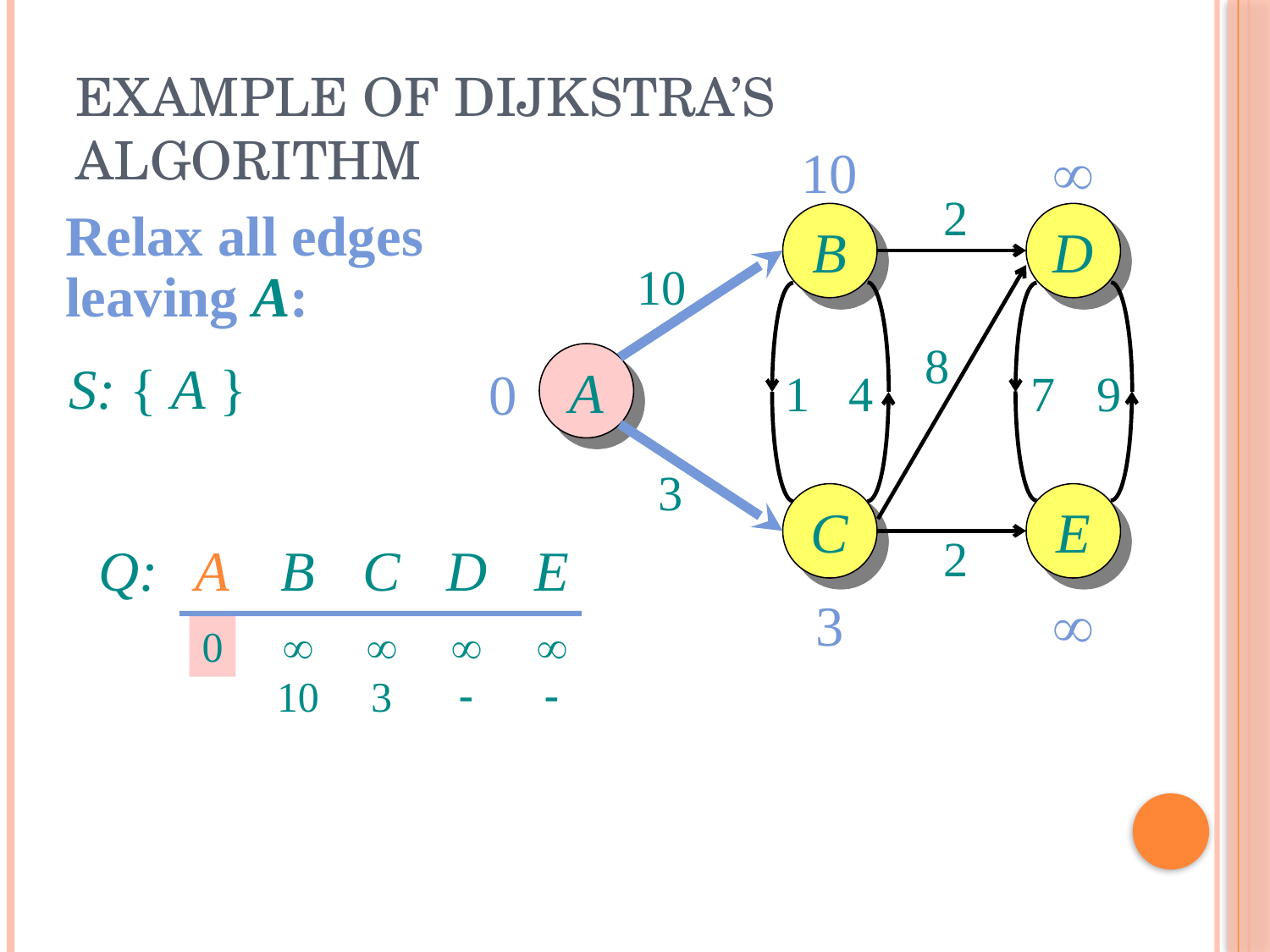

# Example of Dijkstra’s algorithm
∞
10
2
Relax all edges
leaving A:
B
D
10

8
A
S: { A }
0
1
4
7
9

3
C
E
2
Q:
A
B
C
D
E
∞
3
∞
∞
∞
∞

0
3
−
−
10